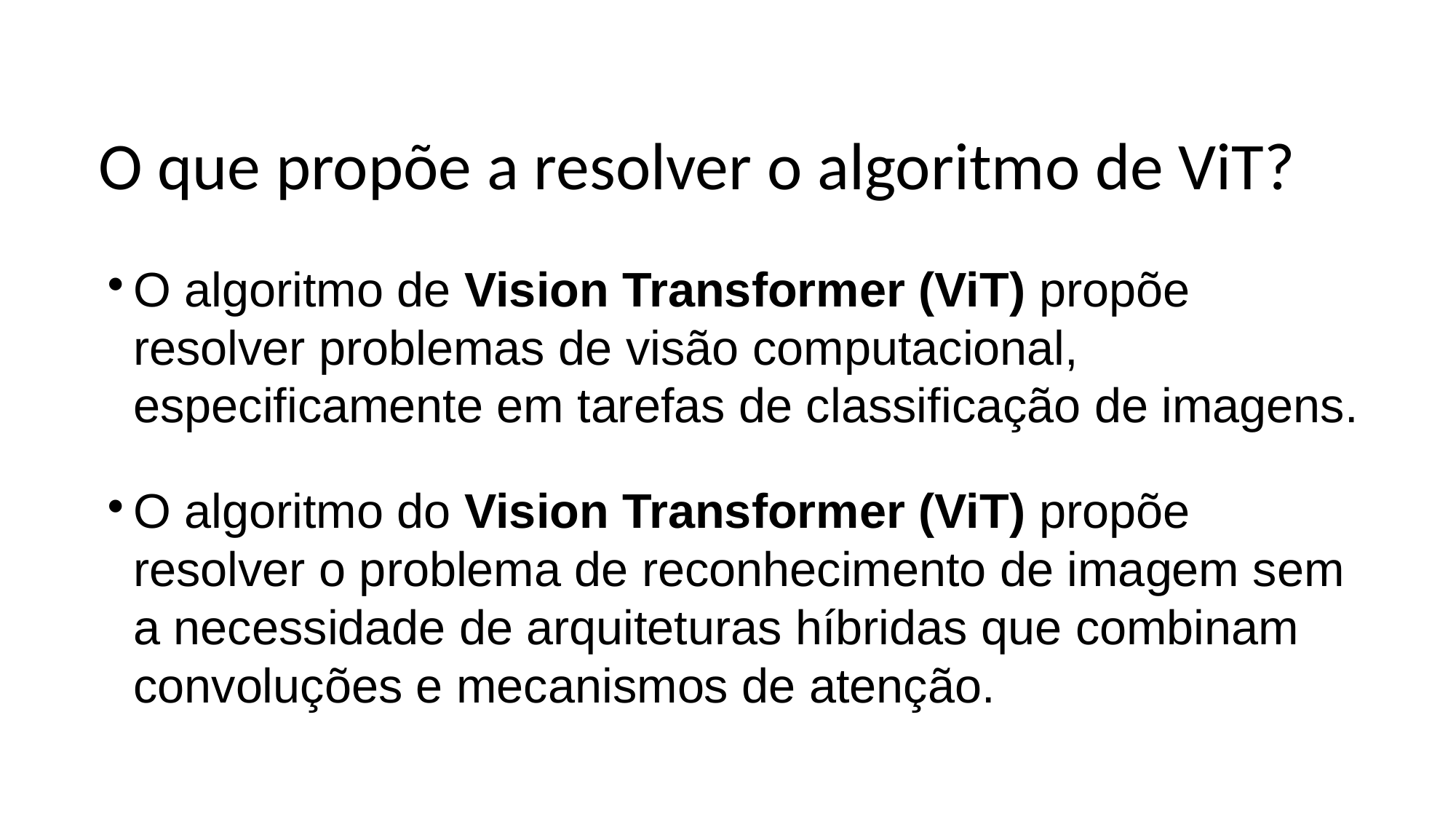

# O que propõe a resolver o algoritmo de ViT?
O algoritmo de Vision Transformer (ViT) propõe resolver problemas de visão computacional, especificamente em tarefas de classificação de imagens.
O algoritmo do Vision Transformer (ViT) propõe resolver o problema de reconhecimento de imagem sem a necessidade de arquiteturas híbridas que combinam convoluções e mecanismos de atenção.